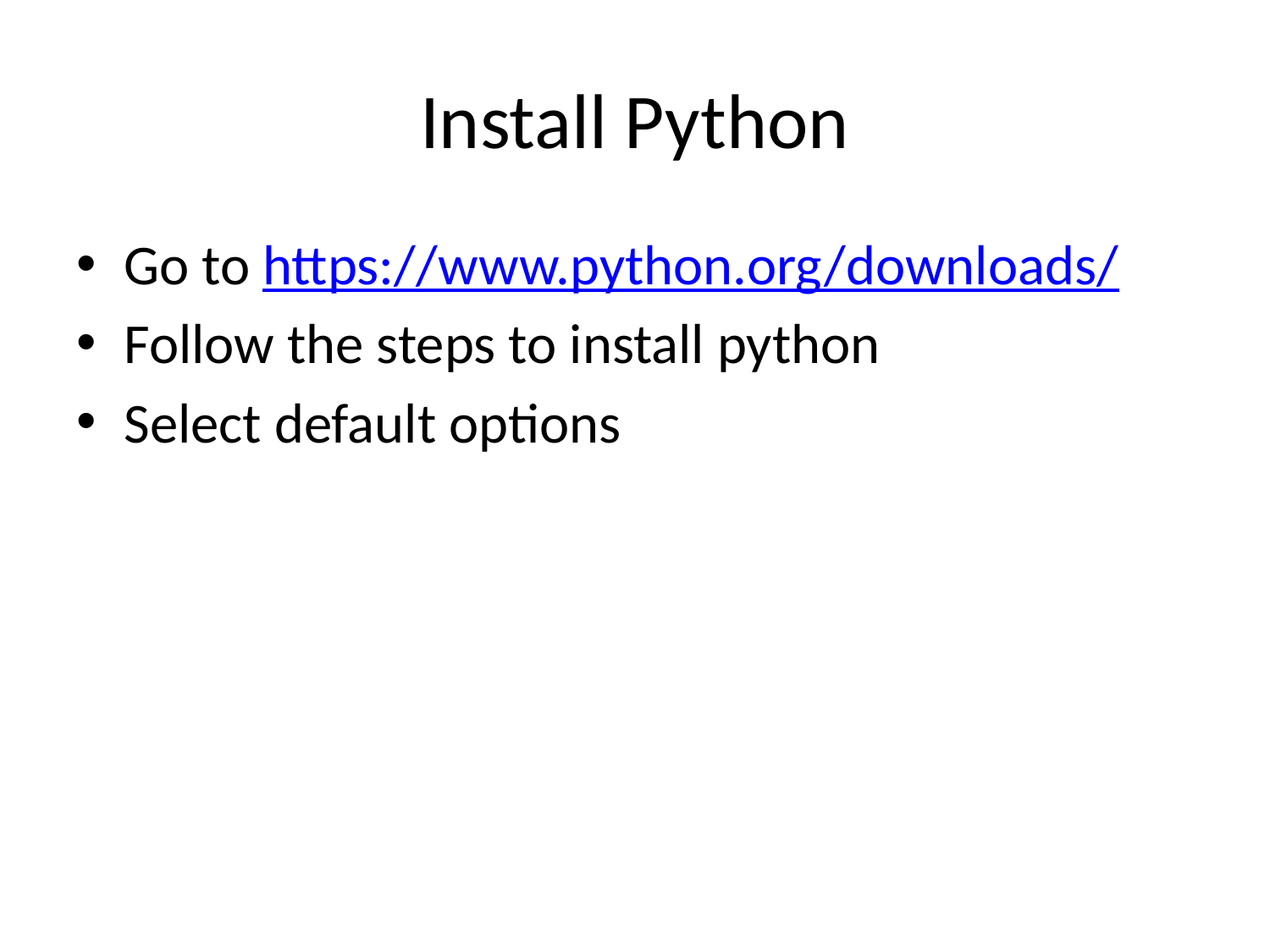

# Install Python
Go to https://www.python.org/downloads/
Follow the steps to install python
Select default options